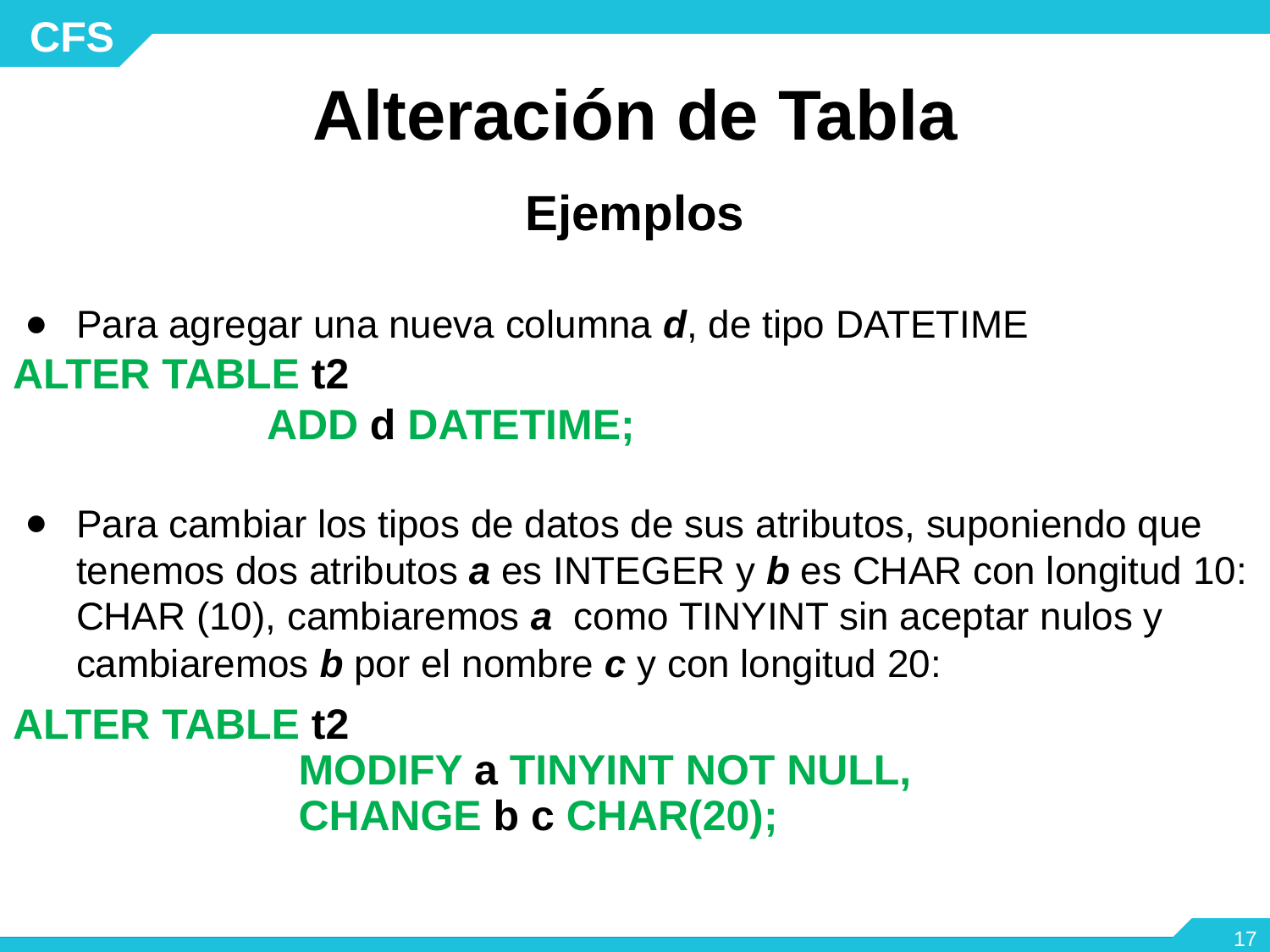

# Alteración de Tabla
Ejemplos
Para agregar una nueva columna d, de tipo DATETIME
ALTER TABLE t2
		ADD d DATETIME;
Para cambiar los tipos de datos de sus atributos, suponiendo que tenemos dos atributos a es INTEGER y b es CHAR con longitud 10: CHAR (10), cambiaremos a  como TINYINT sin aceptar nulos y cambiaremos b por el nombre c y con longitud 20:
ALTER TABLE t2
		MODIFY a TINYINT NOT NULL,
		CHANGE b c CHAR(20);
17